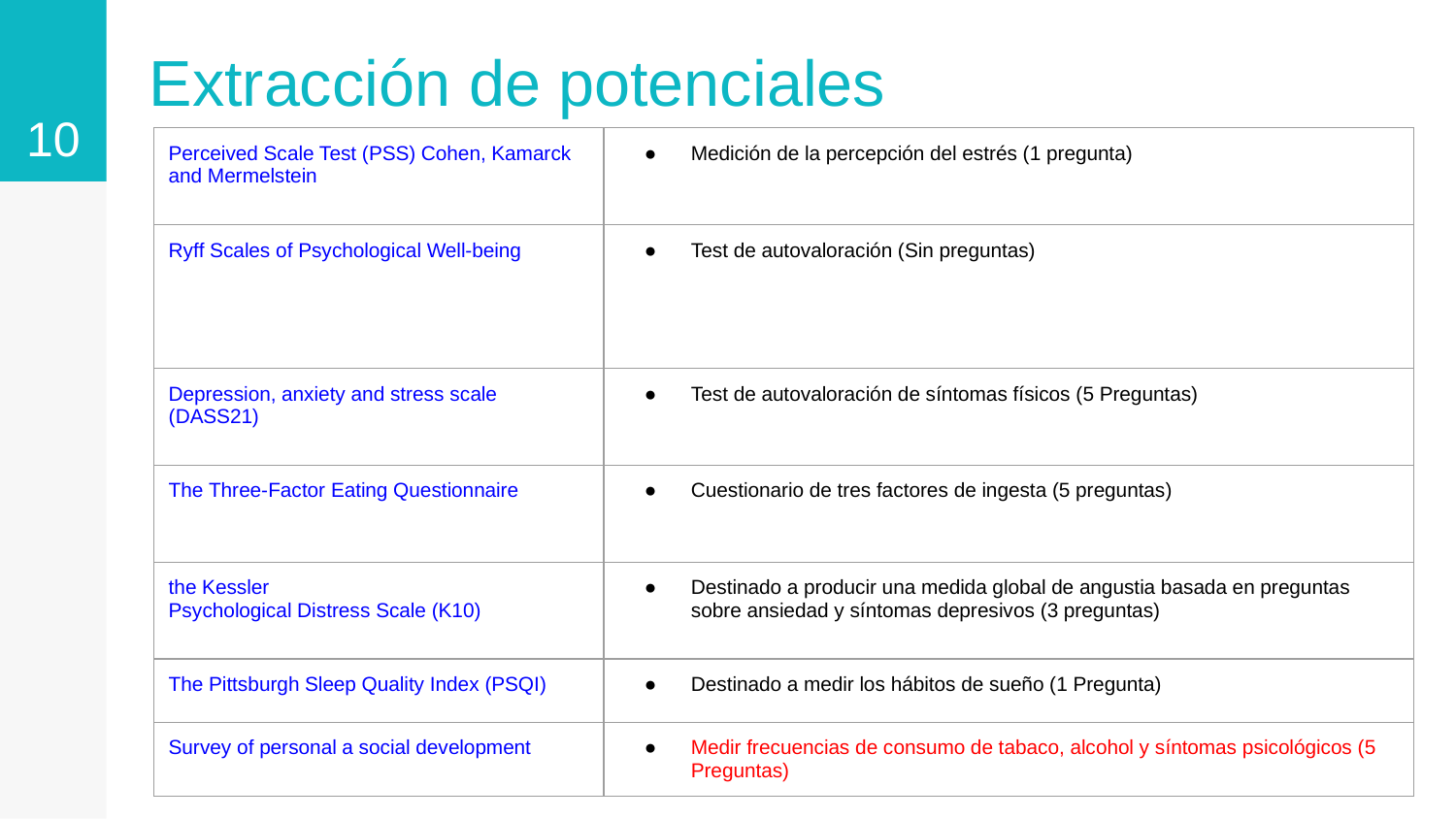

10
Extracción de potenciales
| Perceived Scale Test (PSS) Cohen, Kamarck and Mermelstein | Medición de la percepción del estrés (1 pregunta) |
| --- | --- |
| Ryff Scales of Psychological Well-being | Test de autovaloración (Sin preguntas) |
| Depression, anxiety and stress scale (DASS21) | Test de autovaloración de síntomas físicos (5 Preguntas) |
| The Three-Factor Eating Questionnaire | Cuestionario de tres factores de ingesta (5 preguntas) |
| the Kessler Psychological Distress Scale (K10) | Destinado a producir una medida global de angustia basada en preguntas sobre ansiedad y síntomas depresivos (3 preguntas) |
| The Pittsburgh Sleep Quality Index (PSQI) | Destinado a medir los hábitos de sueño (1 Pregunta) |
| Survey of personal a social development | Medir frecuencias de consumo de tabaco, alcohol y síntomas psicológicos (5 Preguntas) |